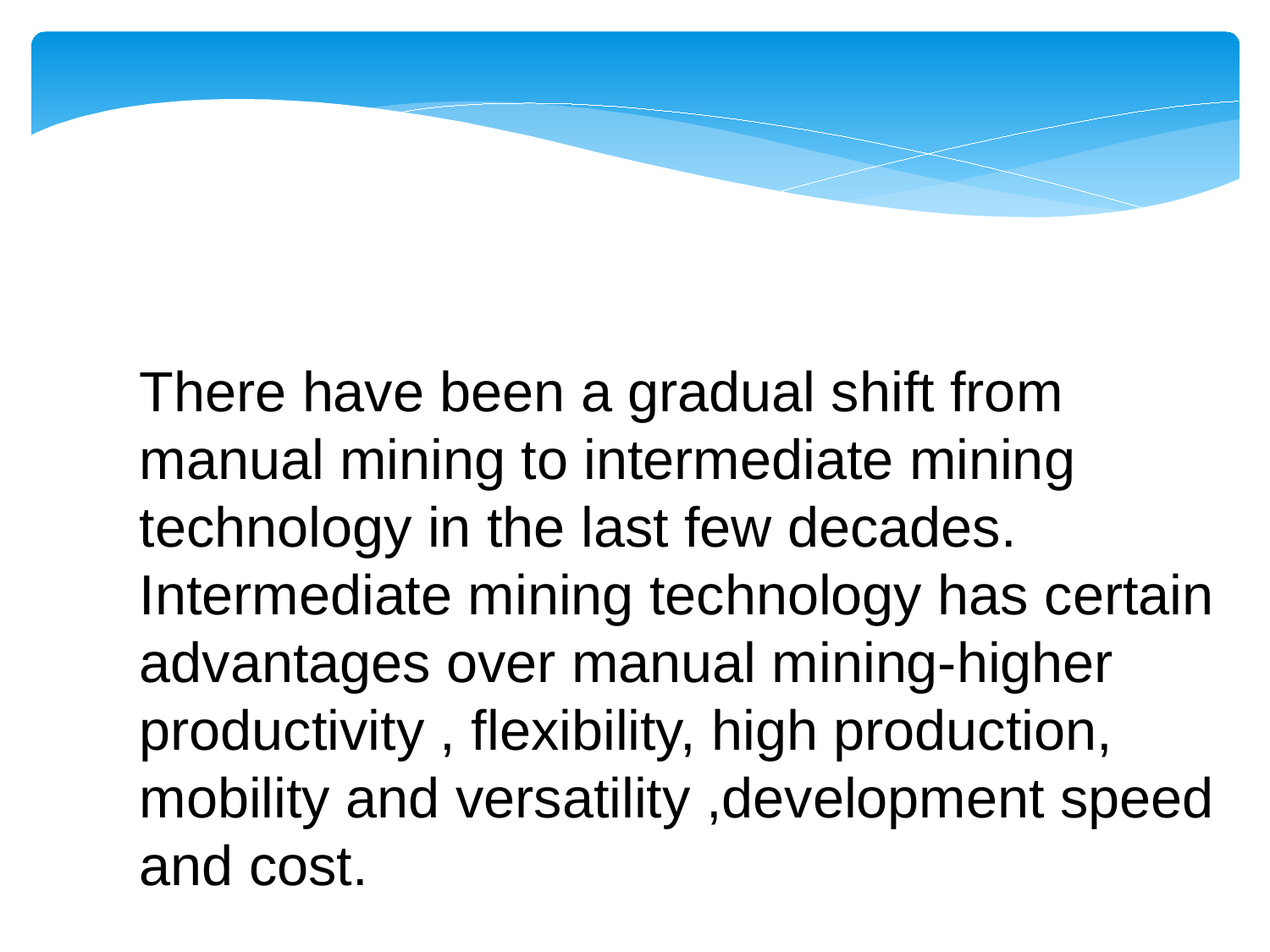

There have been a gradual shift from manual mining to intermediate mining technology in the last few decades. Intermediate mining technology has certain advantages over manual mining-higher productivity , flexibility, high production, mobility and versatility ,development speed and cost.